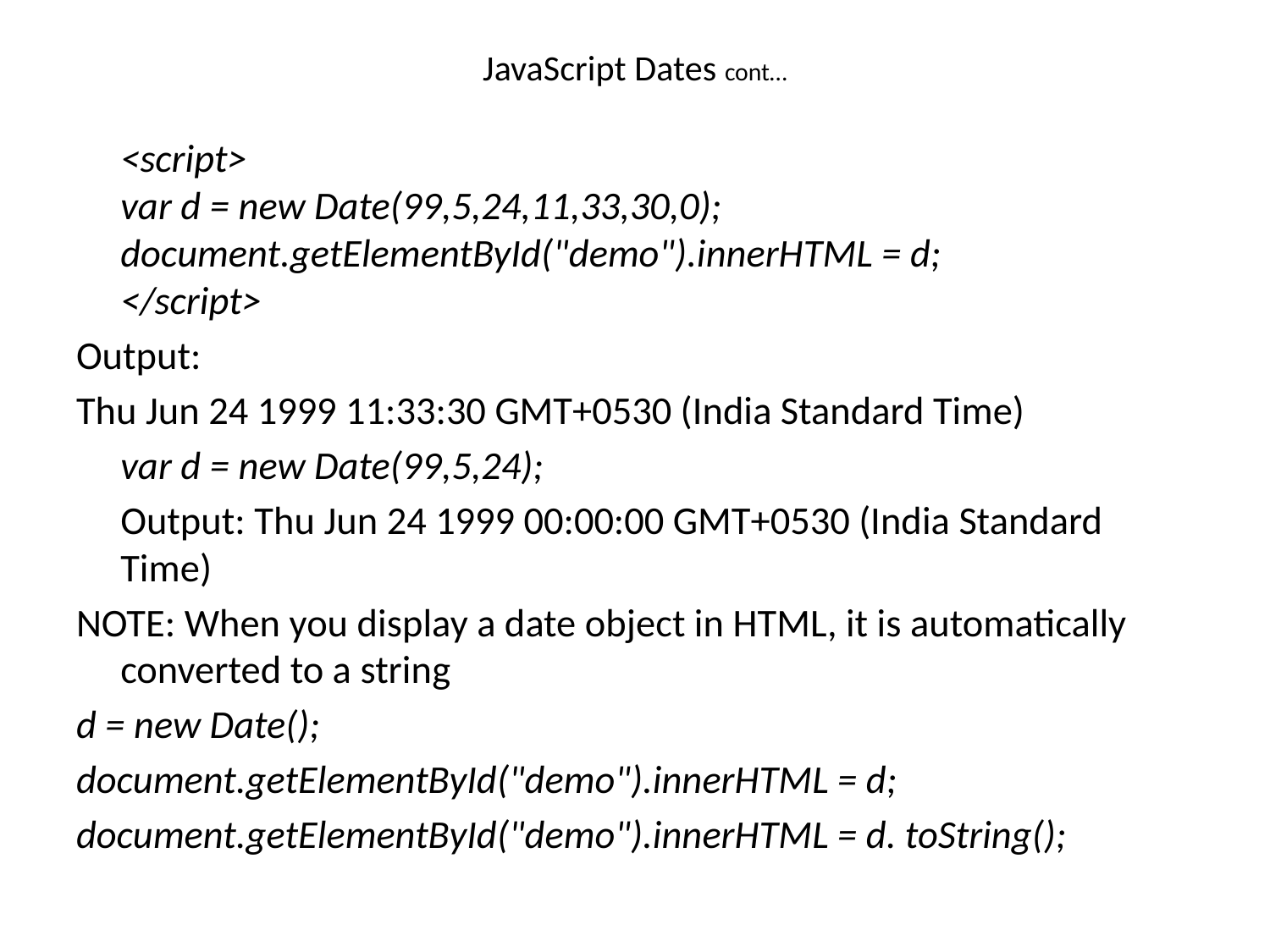

# JavaScript Dates cont…
	<script>
var d = new Date(99,5,24,11,33,30,0);
document.getElementById("demo").innerHTML = d;
</script>
Output:
Thu Jun 24 1999 11:33:30 GMT+0530 (India Standard Time)
	var d = new Date(99,5,24);
	Output: Thu Jun 24 1999 00:00:00 GMT+0530 (India Standard Time)
NOTE: When you display a date object in HTML, it is automatically converted to a string
d = new Date();
document.getElementById("demo").innerHTML = d;
document.getElementById("demo").innerHTML = d. toString();